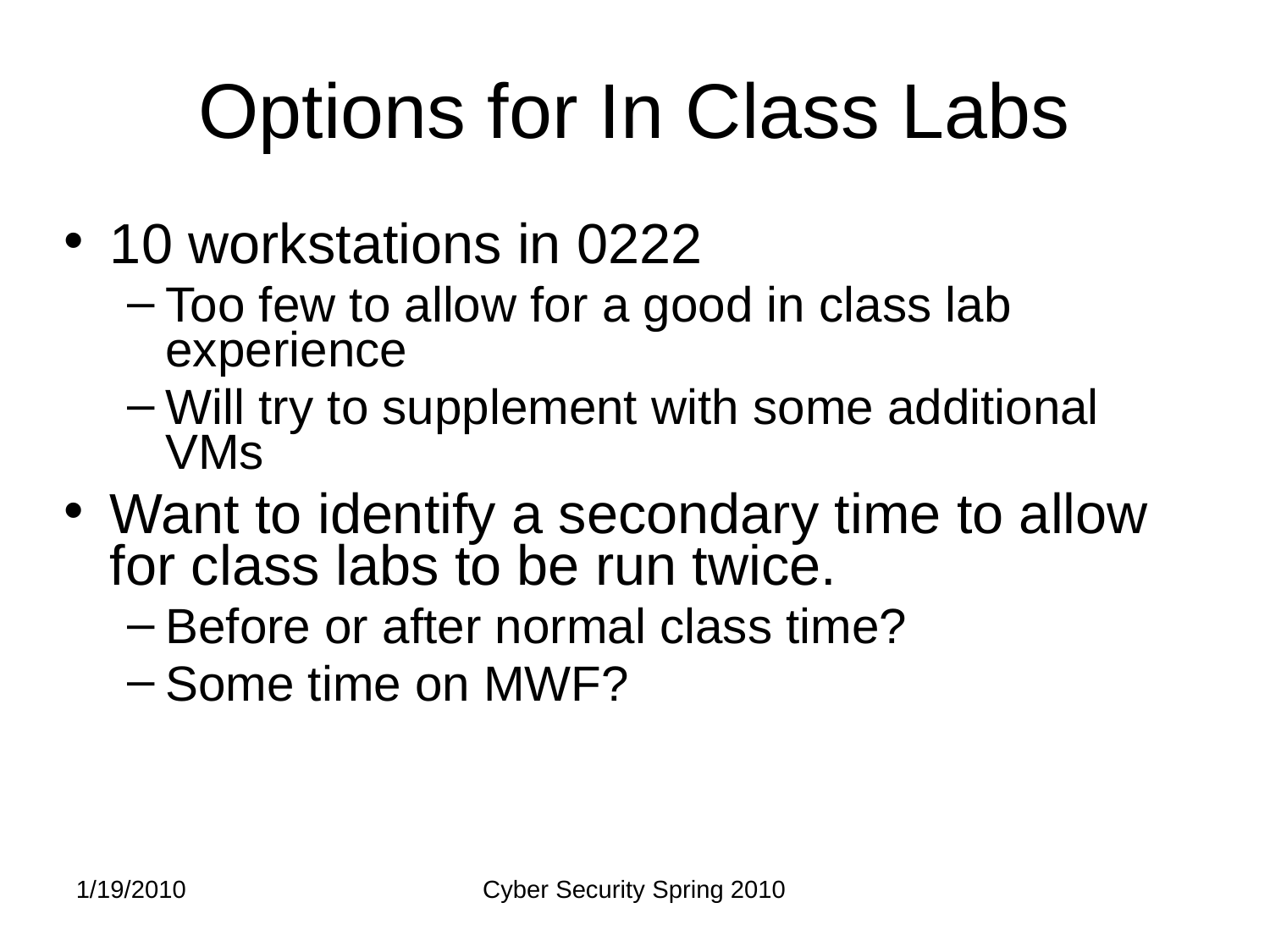

# Options for In Class Labs
10 workstations in 0222
Too few to allow for a good in class lab experience
Will try to supplement with some additional VMs
Want to identify a secondary time to allow for class labs to be run twice.
Before or after normal class time?
Some time on MWF?
1/19/2010
Cyber Security Spring 2010